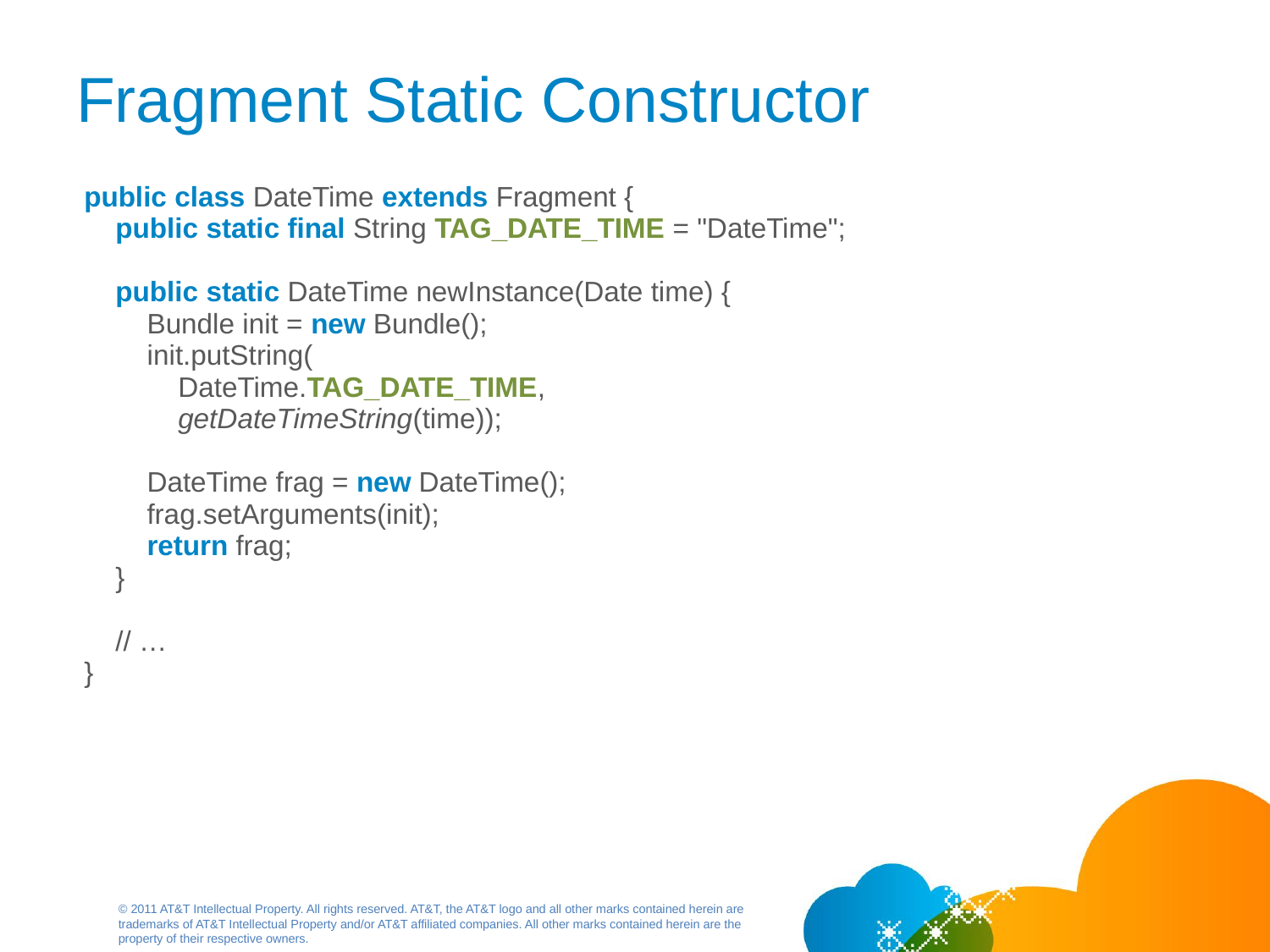

# Fragment Static Constructor
public class DateTime extends Fragment {
    public static final String TAG_DATE_TIME = "DateTime";

    public static DateTime newInstance(Date time) {
        Bundle init = new Bundle();
        init.putString(
            DateTime.TAG_DATE_TIME,
            getDateTimeString(time));

        DateTime frag = new DateTime();
        frag.setArguments(init);
        return frag;
    }

    // …
}